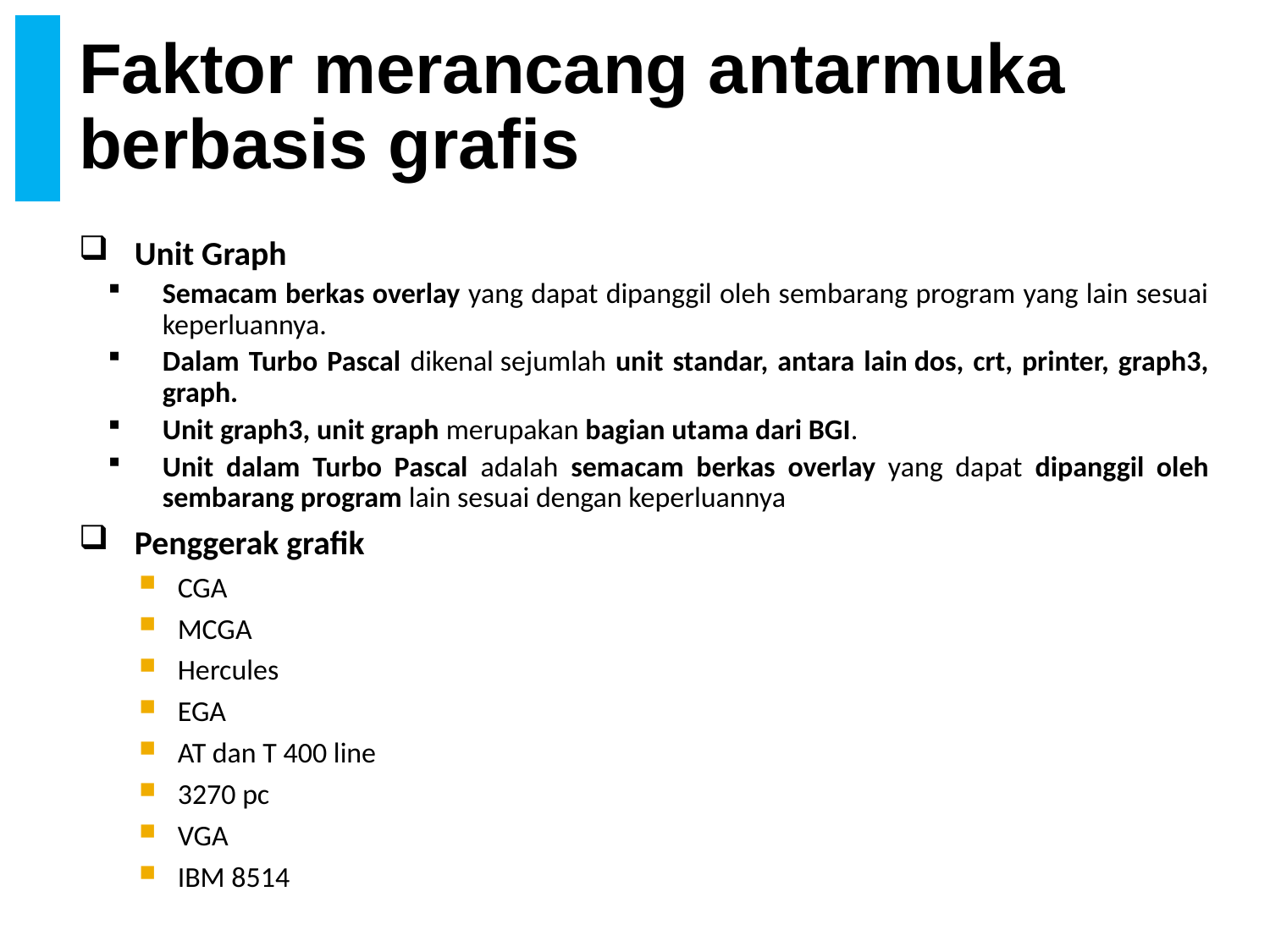

# Faktor merancang antarmuka berbasis grafis
Unit Graph
Semacam berkas overlay yang dapat dipanggil oleh sembarang program yang lain sesuai keperluannya.
Dalam Turbo Pascal dikenal sejumlah unit standar, antara lain dos, crt, printer, graph3, graph.
Unit graph3, unit graph merupakan bagian utama dari BGI.
Unit dalam Turbo Pascal adalah semacam berkas overlay yang dapat dipanggil oleh sembarang program lain sesuai dengan keperluannya
Penggerak grafik
CGA
MCGA
Hercules
EGA
AT dan T 400 line
3270 pc
VGA
IBM 8514